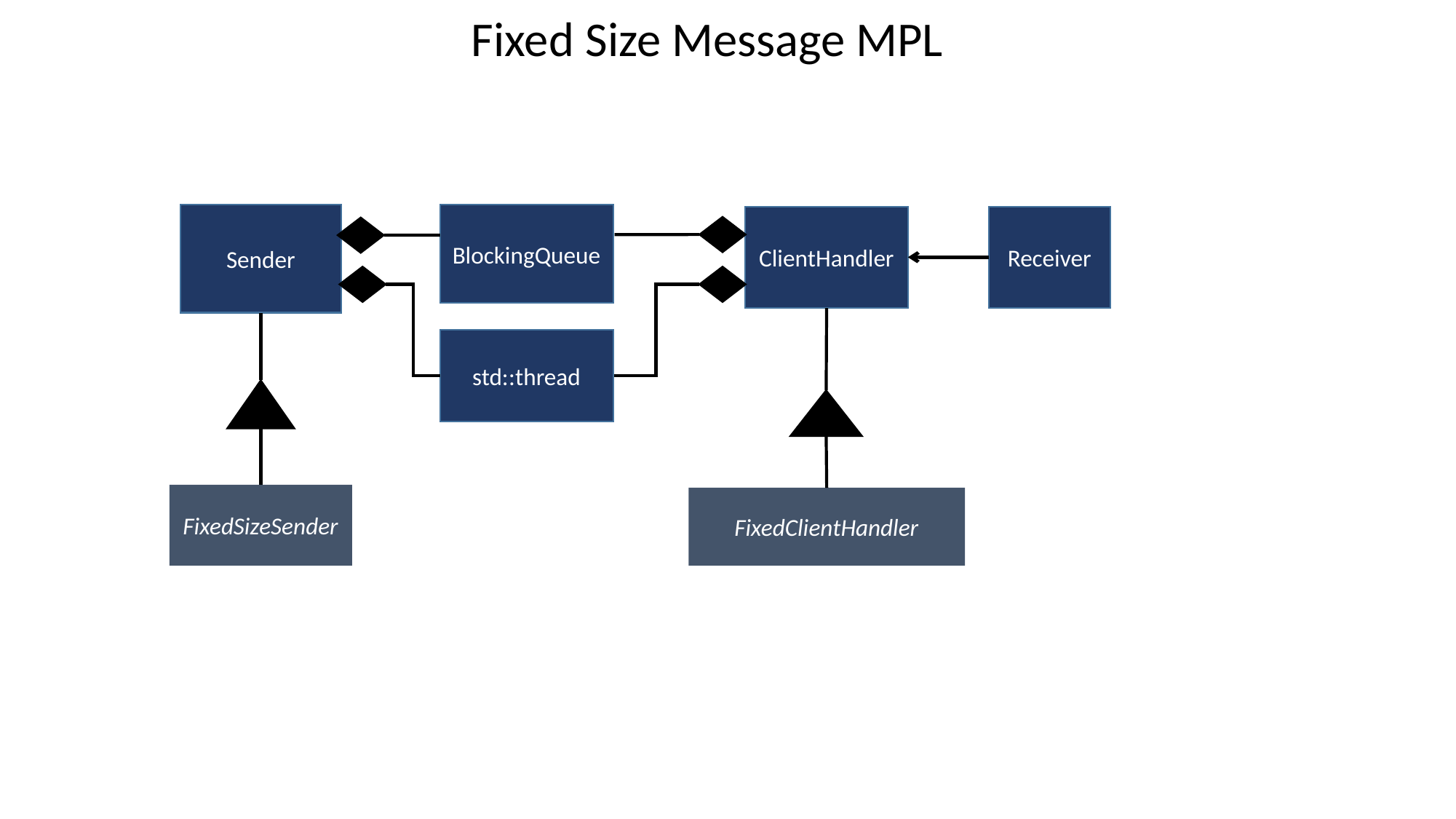

Fixed Size Message MPL
BlockingQueue
Sender
Receiver
ClientHandler

std::thread

FixedSizeSender
FixedClientHandler